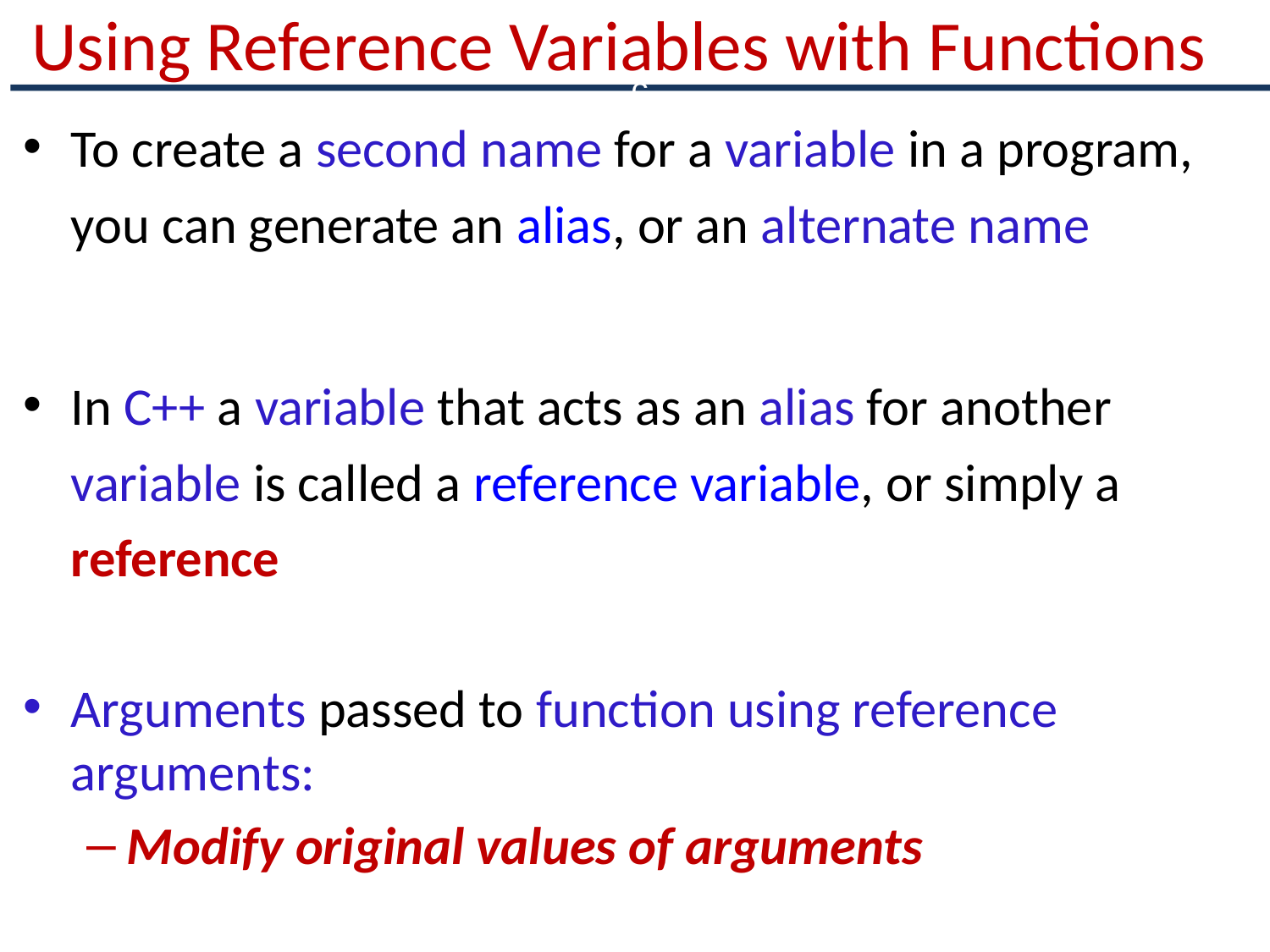

# Using Reference Variables with Functions
c
To create a second name for a variable in a program, you can generate an alias, or an alternate name
In C++ a variable that acts as an alias for another variable is called a reference variable, or simply a reference
Arguments passed to function using reference arguments:
Modify original values of arguments